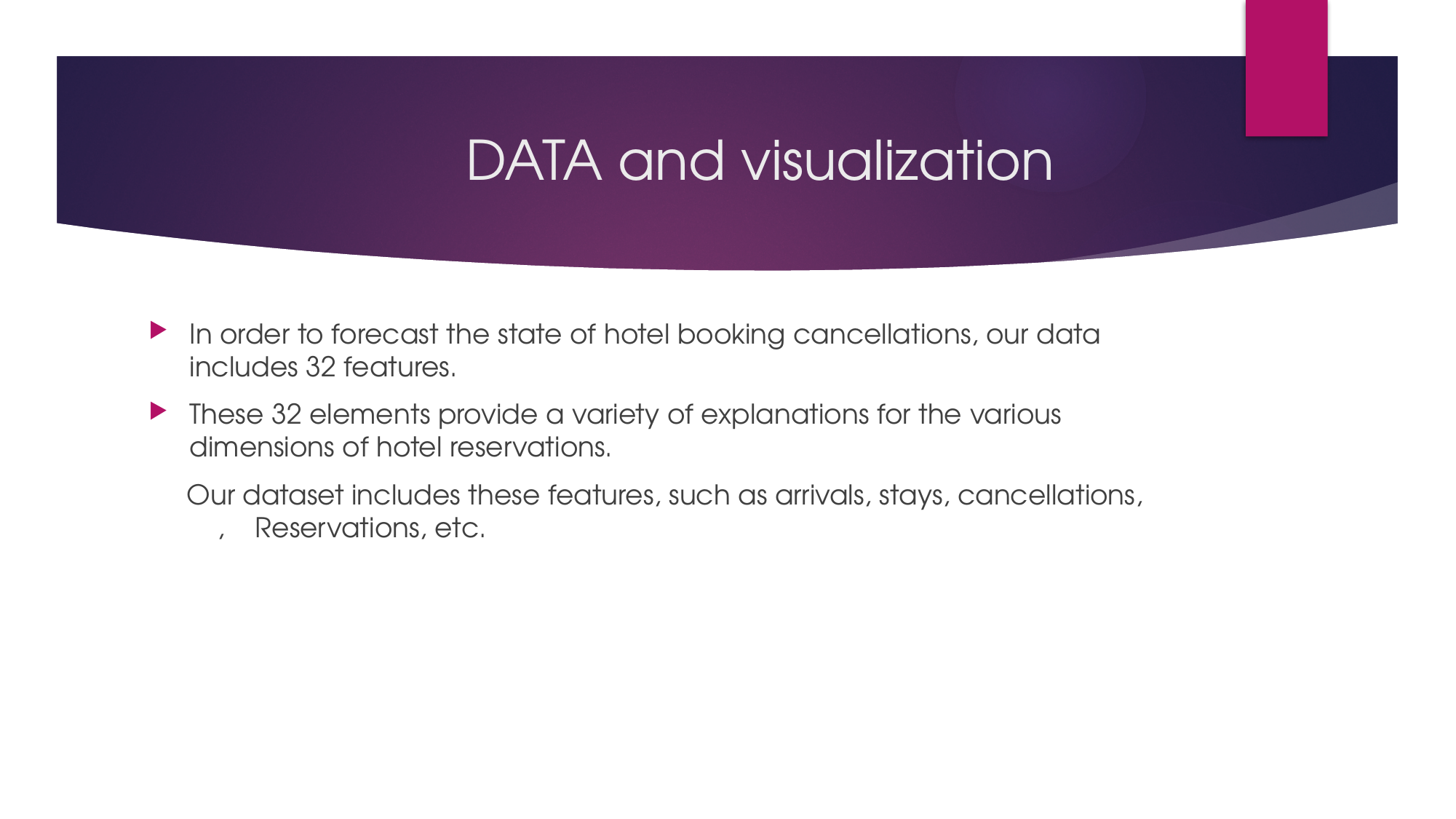

# DATA and visualization
In order to forecast the state of hotel booking cancellations, our data includes 32 features.
These 32 elements provide a variety of explanations for the various dimensions of hotel reservations.
     Our dataset includes these features, such as arrivals, stays, cancellations,              ,    Reservations, etc.